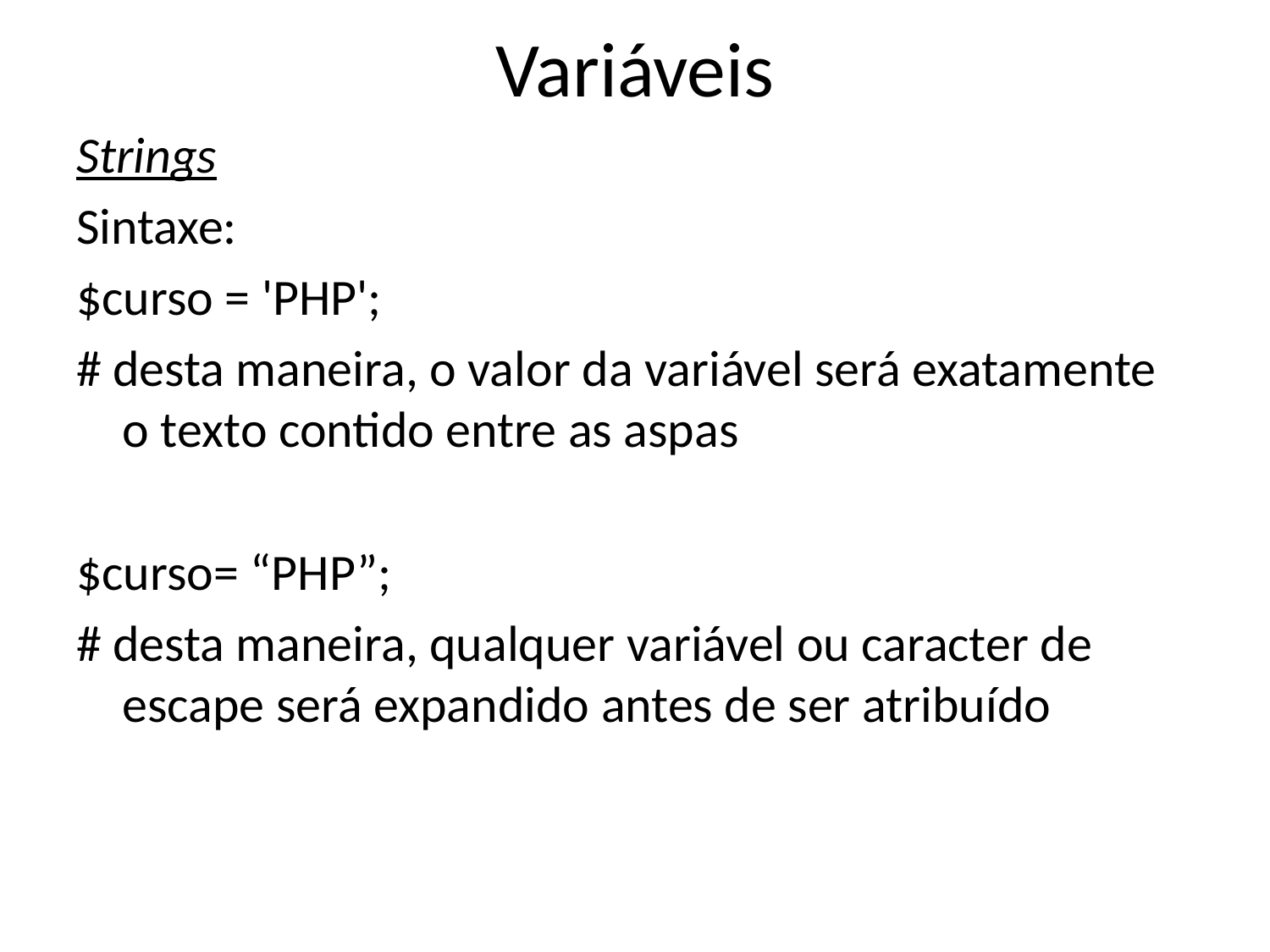

# Variáveis
Strings
Sintaxe:
$curso = 'PHP';
# desta maneira, o valor da variável será exatamente o texto contido entre as aspas

$curso= “PHP”;
# desta maneira, qualquer variável ou caracter de escape será expandido antes de ser atribuído